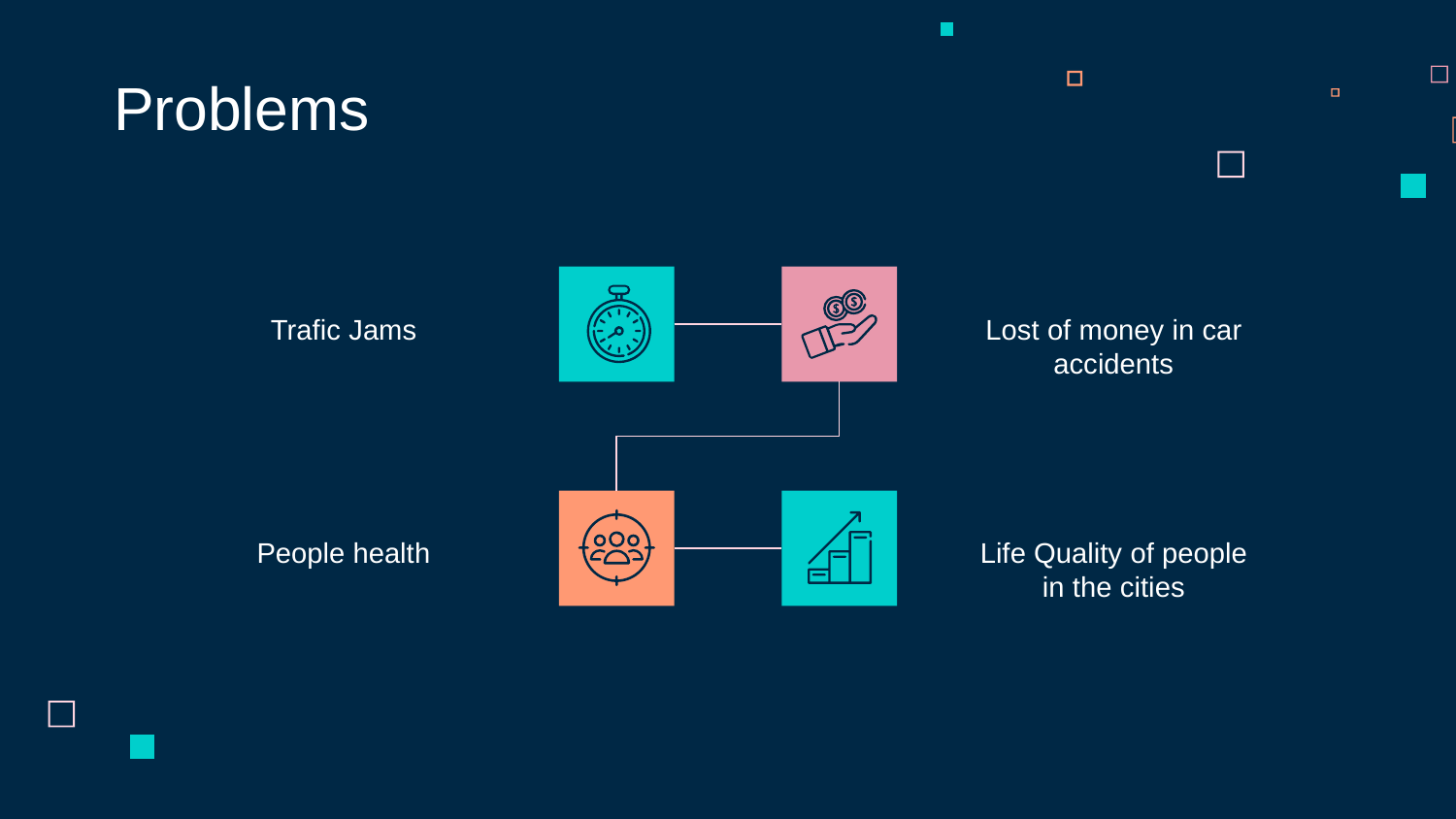

Problems

Trafic Jams

Lost of money in car accidents

People health
Life Quality of people in the cities